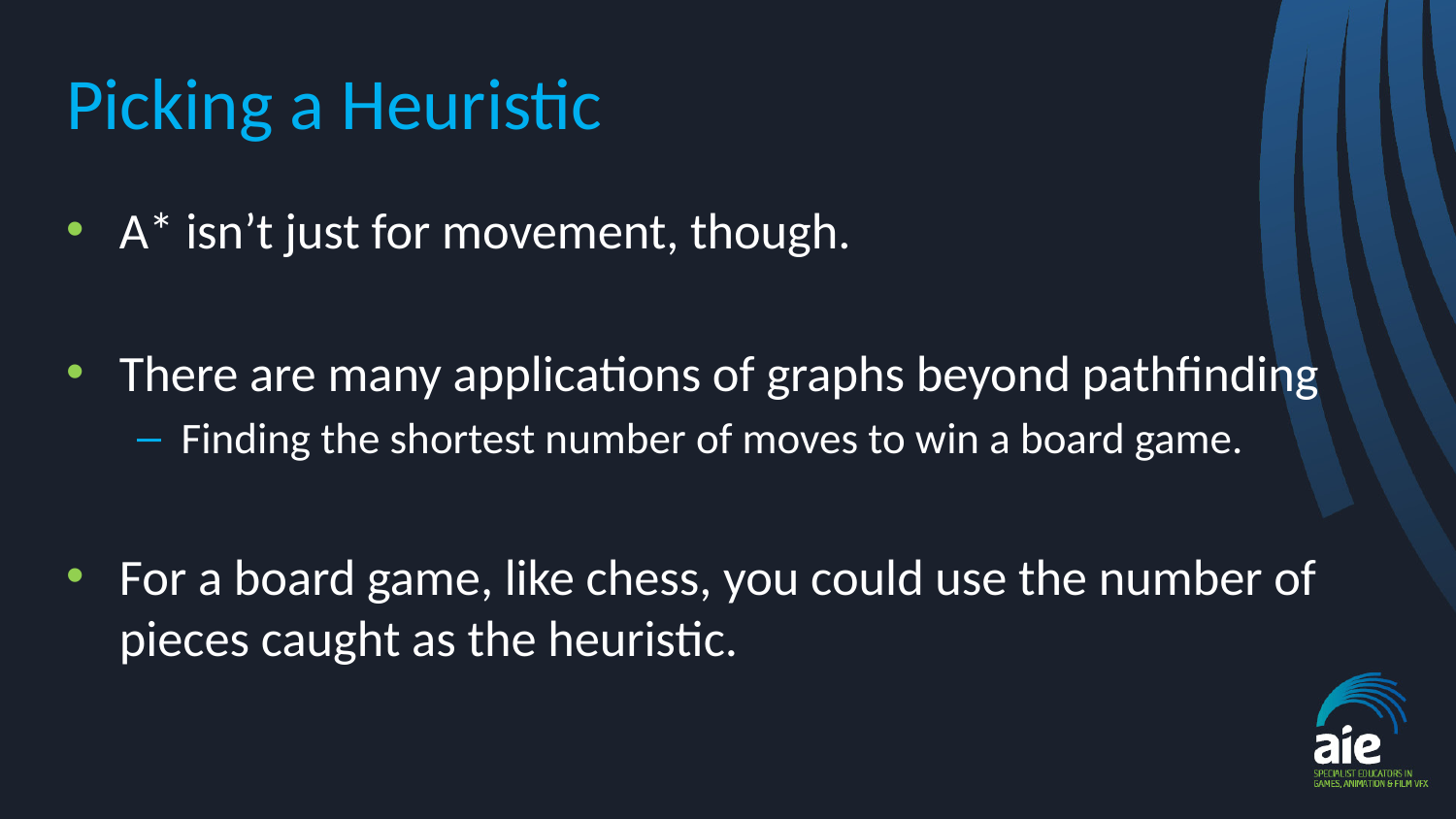

# Picking a Heuristic
A* isn’t just for movement, though.

There are many applications of graphs beyond pathfinding
Finding the shortest number of moves to win a board game.

For a board game, like chess, you could use the number of pieces caught as the heuristic.